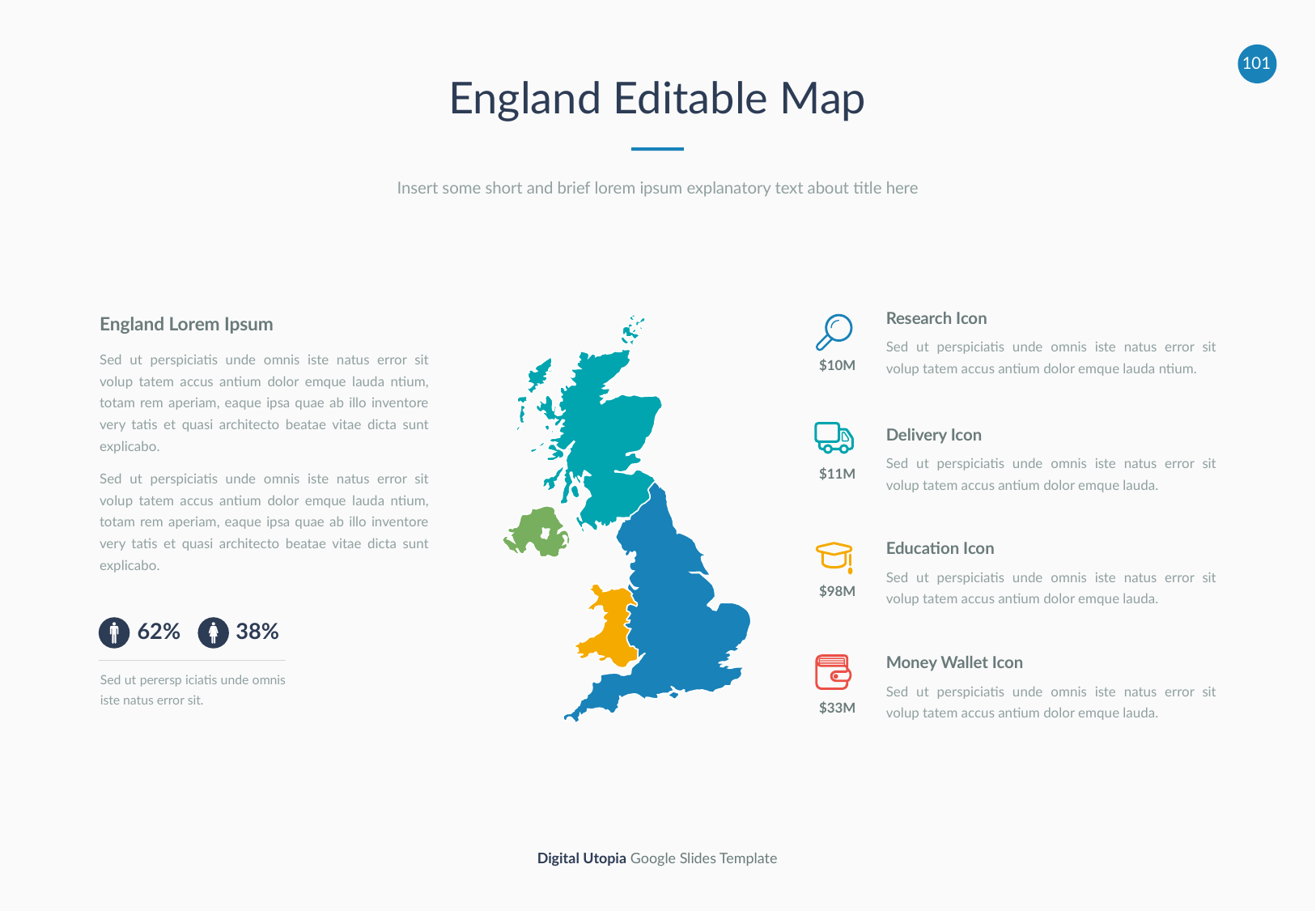

England Editable Map
Insert some short and brief lorem ipsum explanatory text about title here
Research Icon
England Lorem Ipsum

Sed ut perspiciatis unde omnis iste natus error sit volup tatem accus antium dolor emque lauda ntium.
Sed ut perspiciatis unde omnis iste natus error sit volup tatem accus antium dolor emque lauda ntium, totam rem aperiam, eaque ipsa quae ab illo inventore very tatis et quasi architecto beatae vitae dicta sunt explicabo.
Sed ut perspiciatis unde omnis iste natus error sit volup tatem accus antium dolor emque lauda ntium, totam rem aperiam, eaque ipsa quae ab illo inventore very tatis et quasi architecto beatae vitae dicta sunt explicabo.
$10M

Delivery Icon
Sed ut perspiciatis unde omnis iste natus error sit volup tatem accus antium dolor emque lauda.
$11M
Education Icon

Sed ut perspiciatis unde omnis iste natus error sit volup tatem accus antium dolor emque lauda.
$98M

62%
38%
Money Wallet Icon

Sed ut perersp iciatis unde omnis iste natus error sit.
Sed ut perspiciatis unde omnis iste natus error sit volup tatem accus antium dolor emque lauda.
$33M